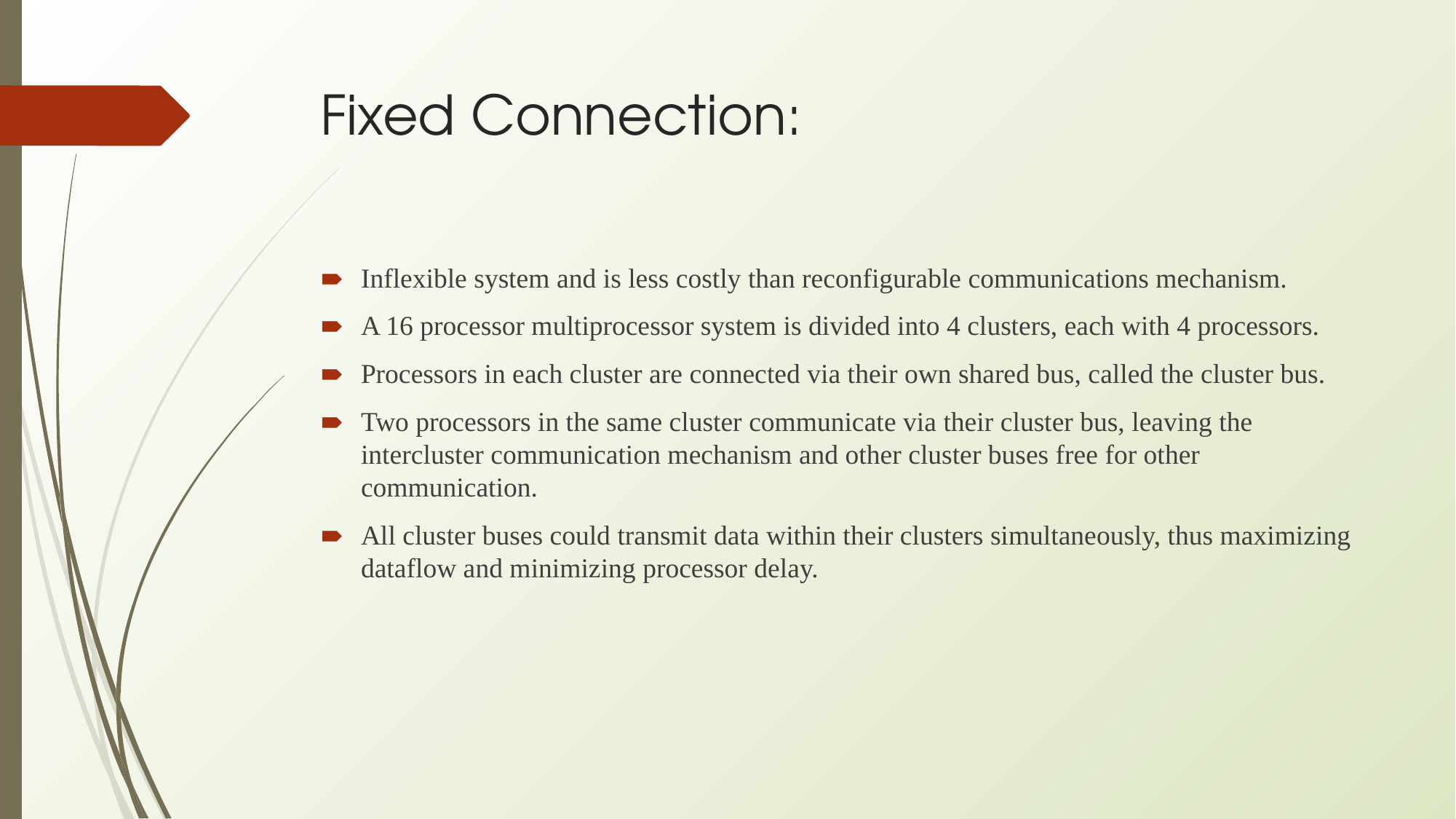

# Fixed Connection:
Inflexible system and is less costly than reconfigurable communications mechanism.
A 16 processor multiprocessor system is divided into 4 clusters, each with 4 processors.
Processors in each cluster are connected via their own shared bus, called the cluster bus.
Two processors in the same cluster communicate via their cluster bus, leaving the intercluster communication mechanism and other cluster buses free for other communication.
All cluster buses could transmit data within their clusters simultaneously, thus maximizing dataflow and minimizing processor delay.